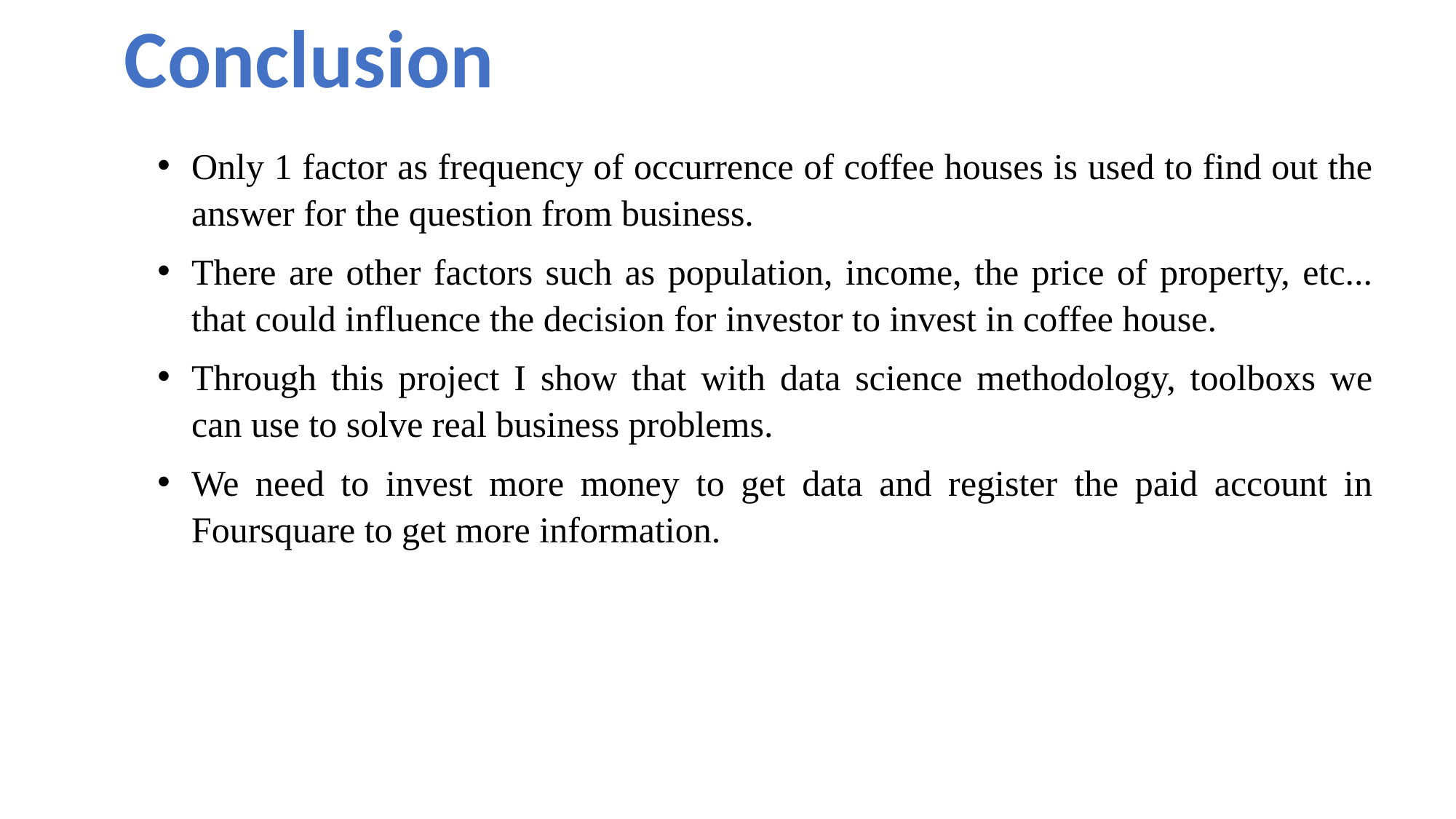

Conclusion
Only 1 factor as frequency of occurrence of coffee houses is used to find out the answer for the question from business.
There are other factors such as population, income, the price of property, etc... that could influence the decision for investor to invest in coffee house.
Through this project I show that with data science methodology, toolboxs we can use to solve real business problems.
We need to invest more money to get data and register the paid account in Foursquare to get more information.